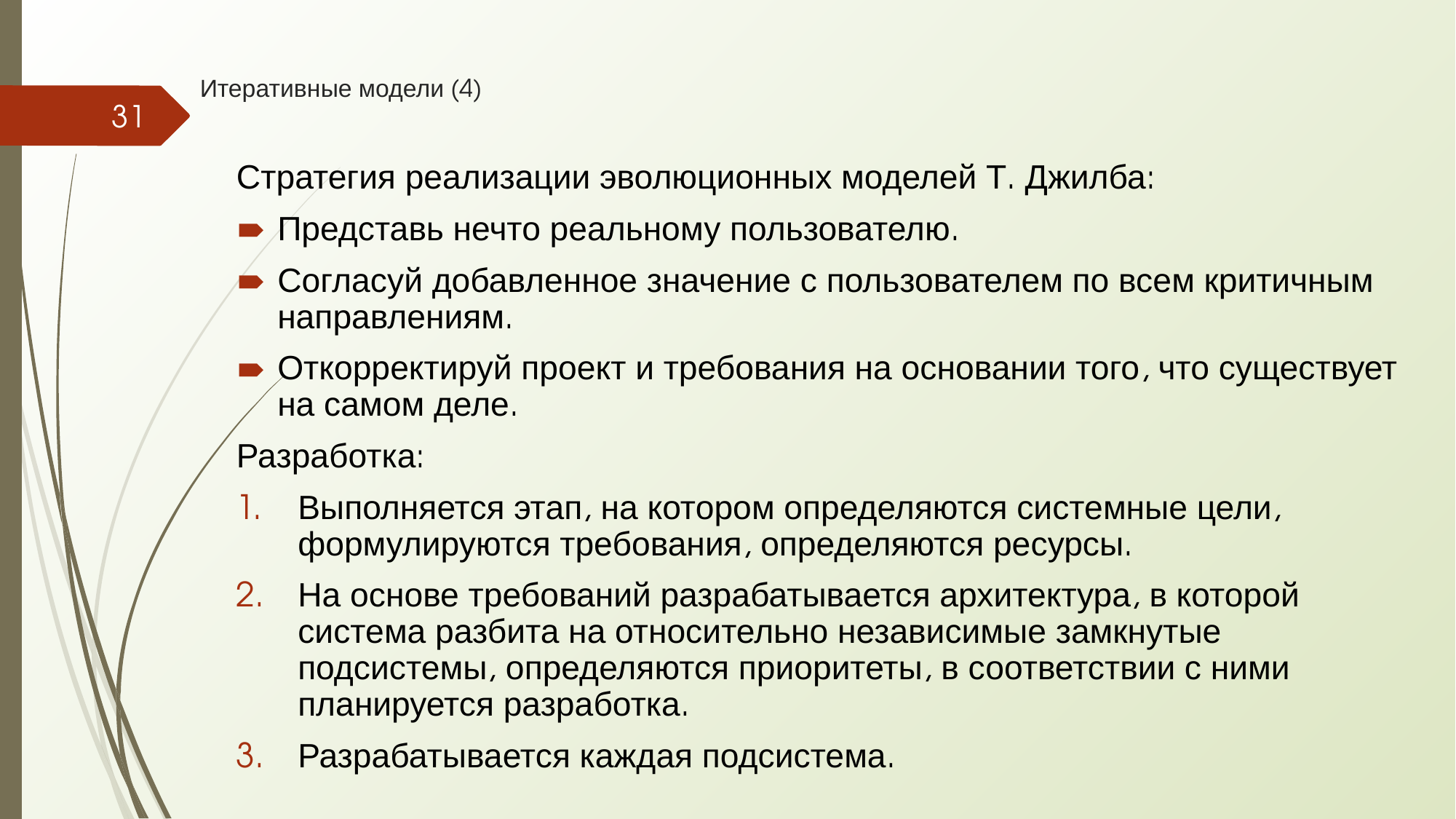

# Итеративные модели (4)
31
Стратегия реализации эволюционных моделей Т. Джилба:
Представь нечто реальному пользователю.
Согласуй добавленное значение с пользователем по всем критичным направлениям.
Откорректируй проект и требования на основании того, что существует на самом деле.
Разработка:
Выполняется этап, на котором определяются системные цели, формулируются требования, определяются ресурсы.
На основе требований разрабатывается архитектура, в которой система разбита на относительно независимые замкнутые подсистемы, определяются приоритеты, в соответствии с ними планируется разработка.
Разрабатывается каждая подсистема.